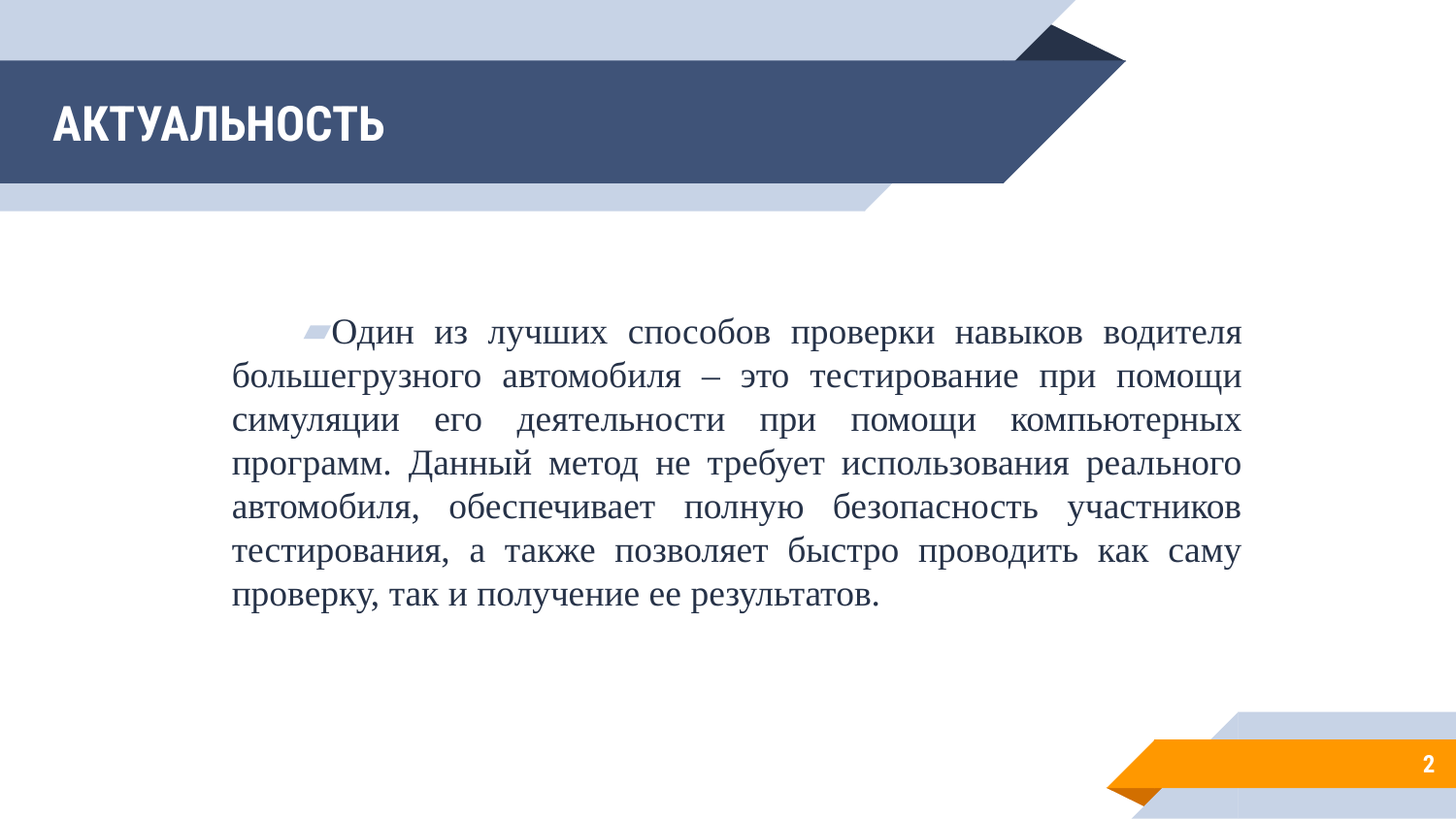

# АКТУАЛЬНОСТЬ
Один из лучших способов проверки навыков водителя большегрузного автомобиля – это тестирование при помощи симуляции его деятельности при помощи компьютерных программ. Данный метод не требует использования реального автомобиля, обеспечивает полную безопасность участников тестирования, а также позволяет быстро проводить как саму проверку, так и получение ее результатов.
2